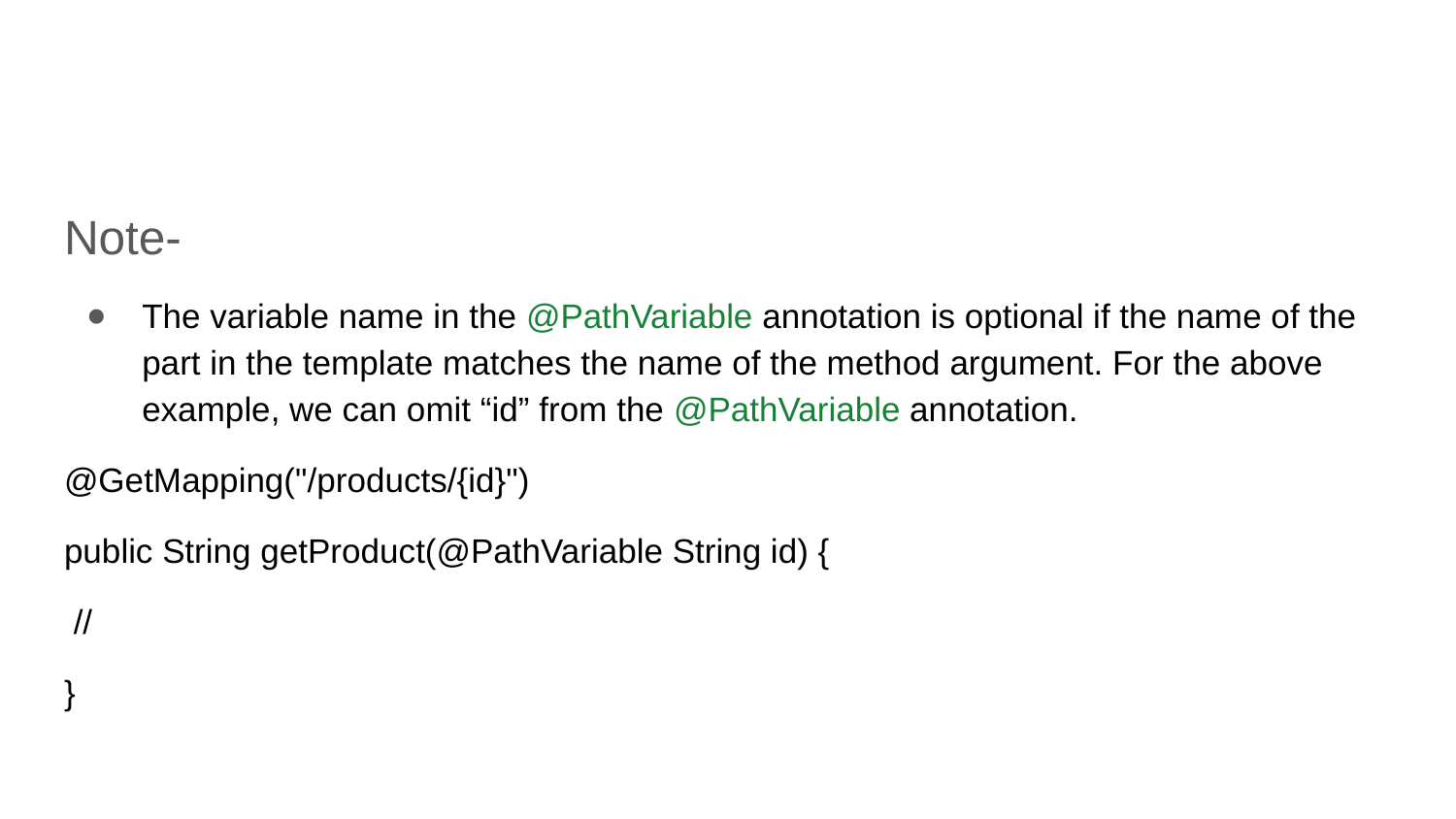

#
Note-
The variable name in the @PathVariable annotation is optional if the name of the part in the template matches the name of the method argument. For the above example, we can omit “id” from the @PathVariable annotation.
@GetMapping("/products/{id}")
public String getProduct(@PathVariable String id) {
 //
}